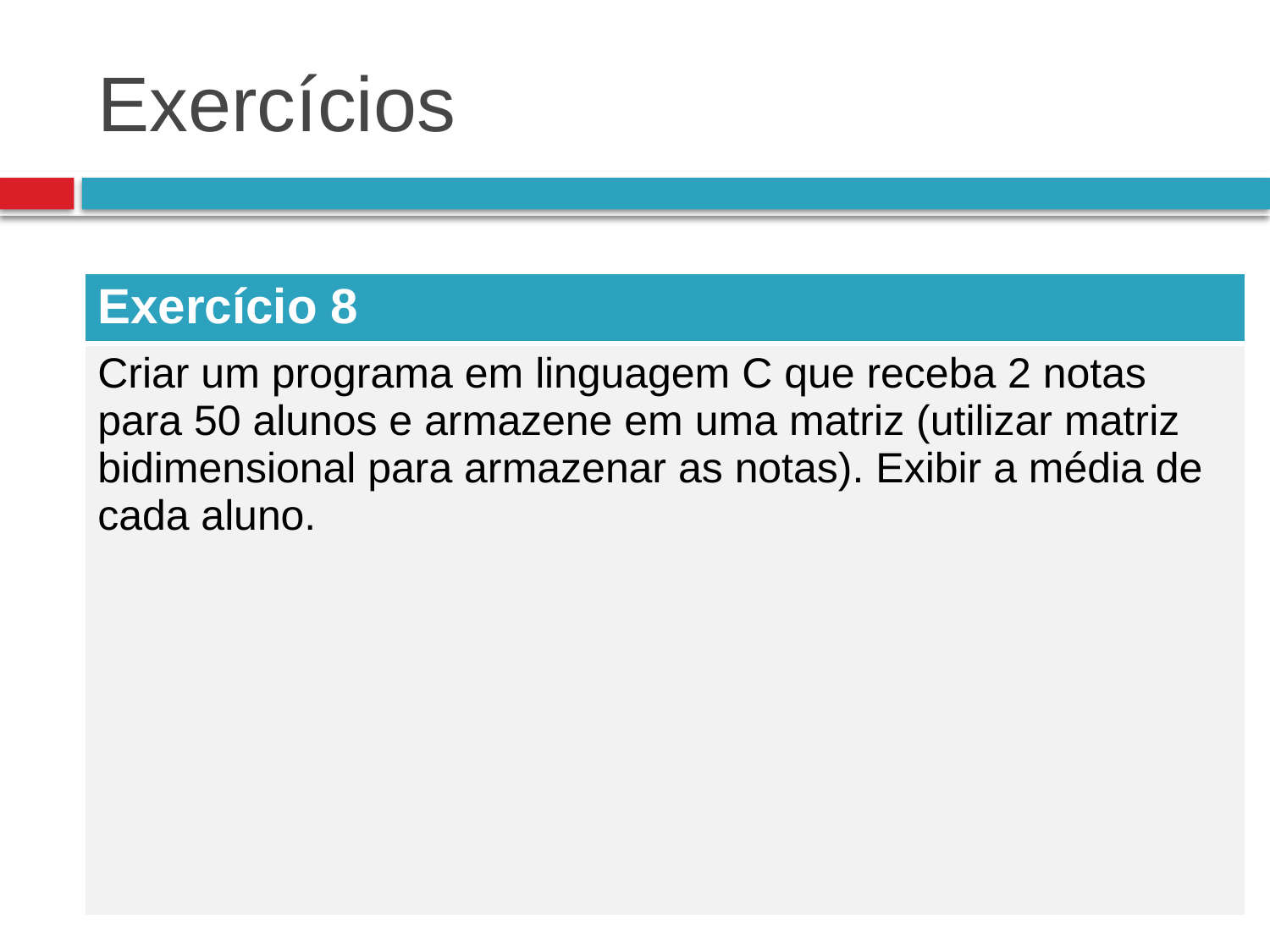

# Exercícios
| Exercício 8 |
| --- |
| Criar um programa em linguagem C que receba 2 notas para 50 alunos e armazene em uma matriz (utilizar matriz bidimensional para armazenar as notas). Exibir a média de cada aluno. |